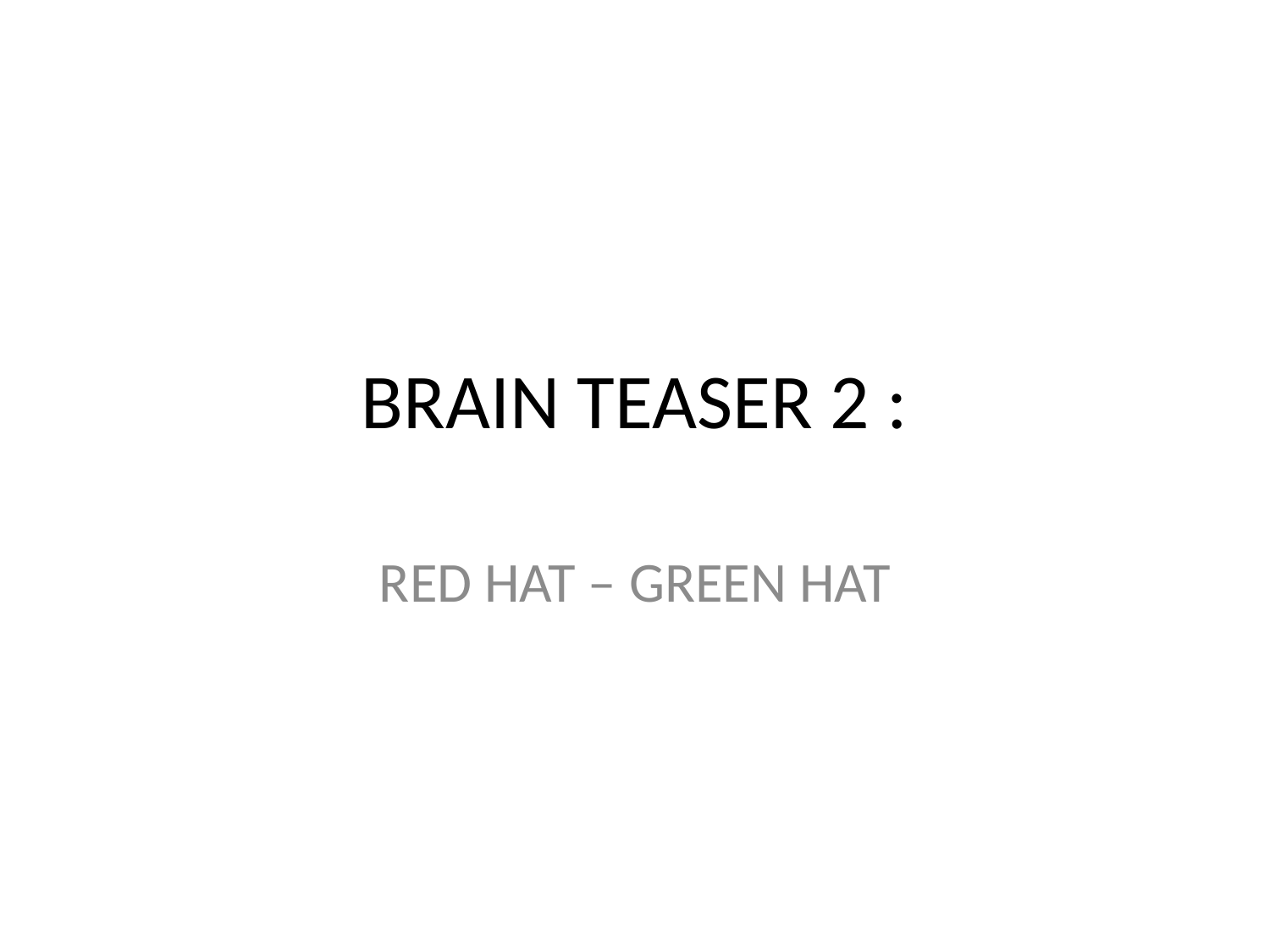

# BRAIN TEASER 2 :
RED HAT – GREEN HAT